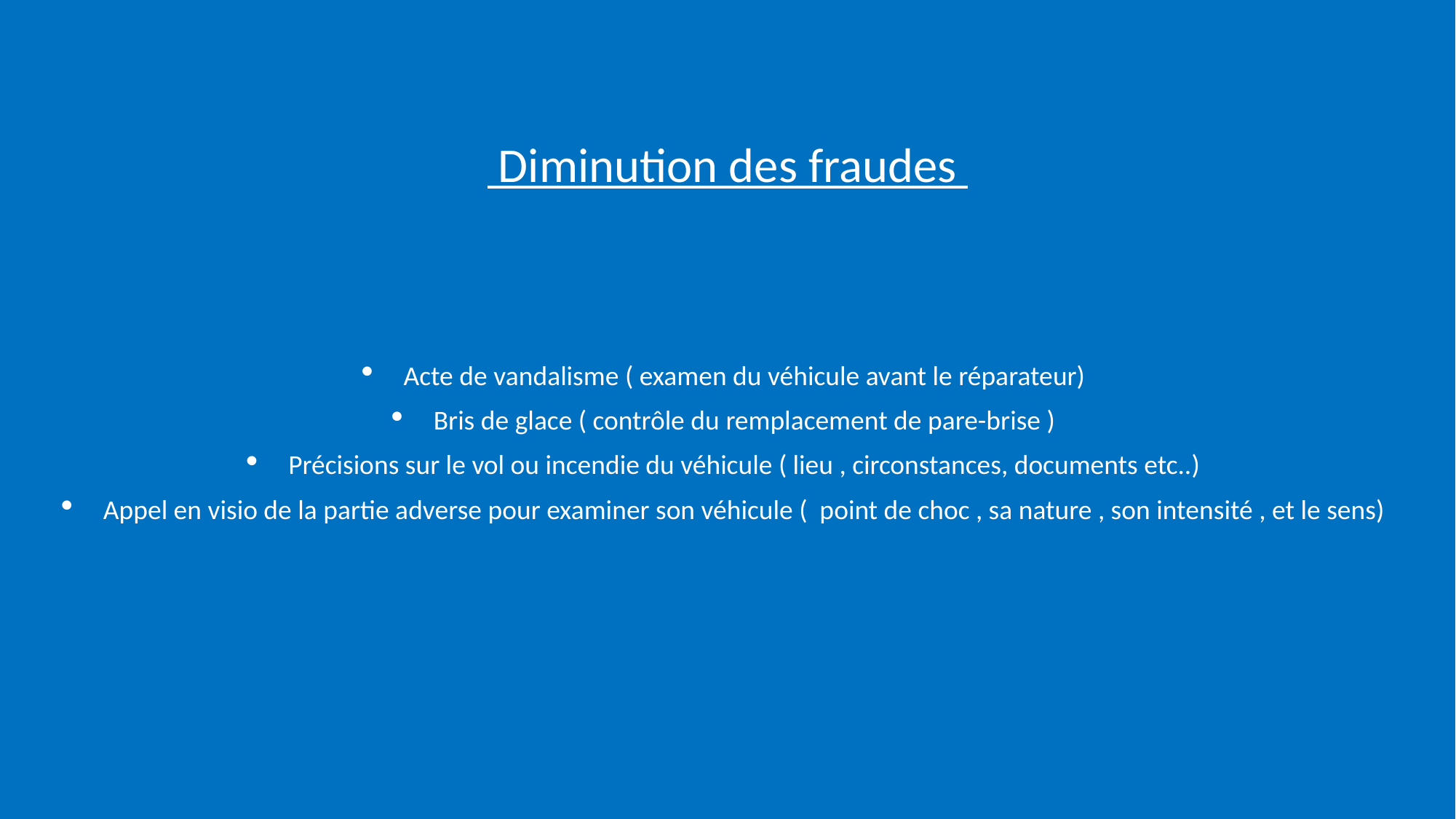

# Diminution des fraudes

Acte de vandalisme ( examen du véhicule avant le réparateur)
Bris de glace ( contrôle du remplacement de pare-brise )
Précisions sur le vol ou incendie du véhicule ( lieu , circonstances, documents etc..)
Appel en visio de la partie adverse pour examiner son véhicule (  point de choc , sa nature , son intensité , et le sens)